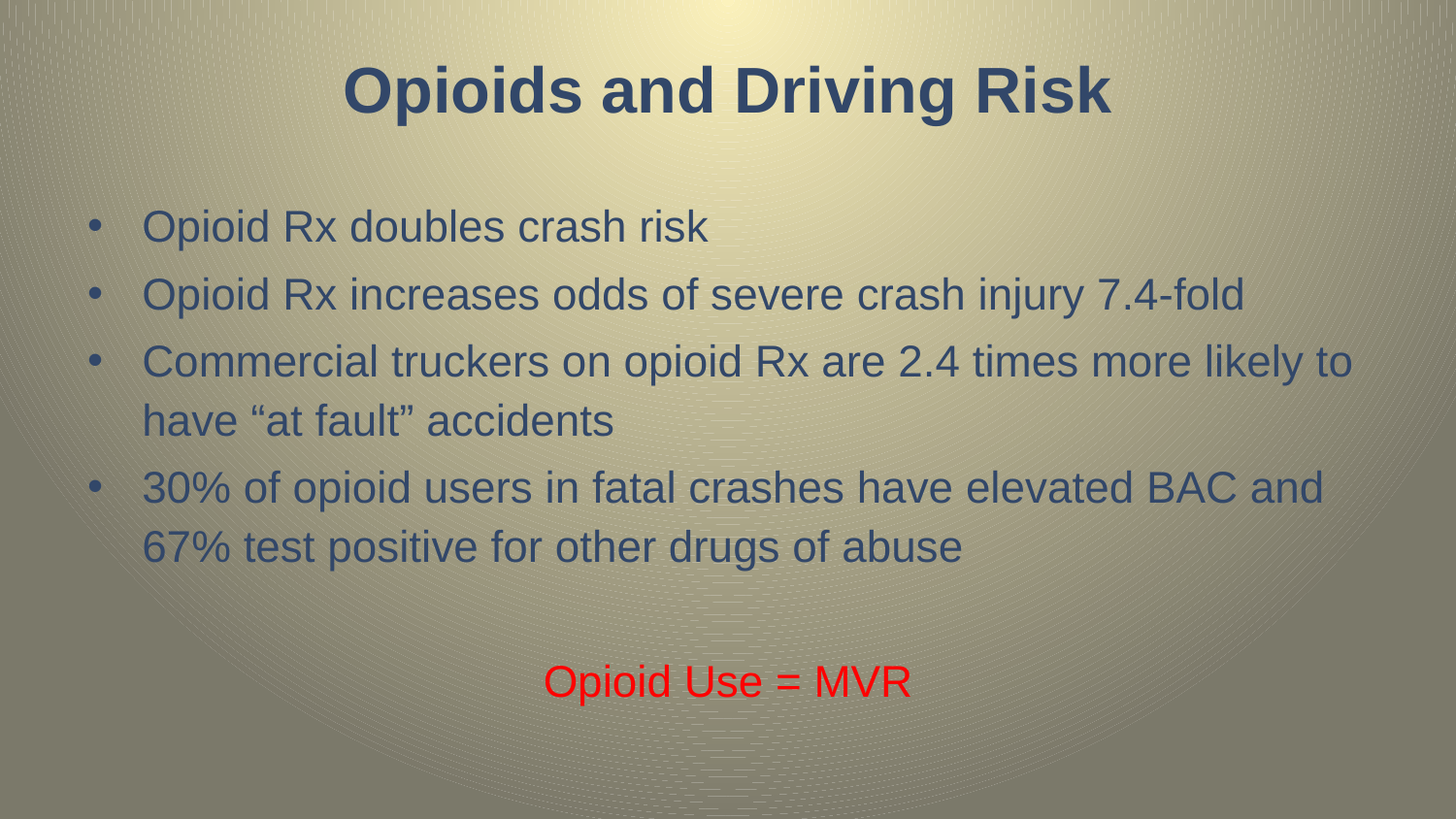

# Opioids and Driving Risk
Opioid Rx doubles crash risk
Opioid Rx increases odds of severe crash injury 7.4-fold
Commercial truckers on opioid Rx are 2.4 times more likely to have “at fault” accidents
30% of opioid users in fatal crashes have elevated BAC and 67% test positive for other drugs of abuse

Opioid Use = MVR